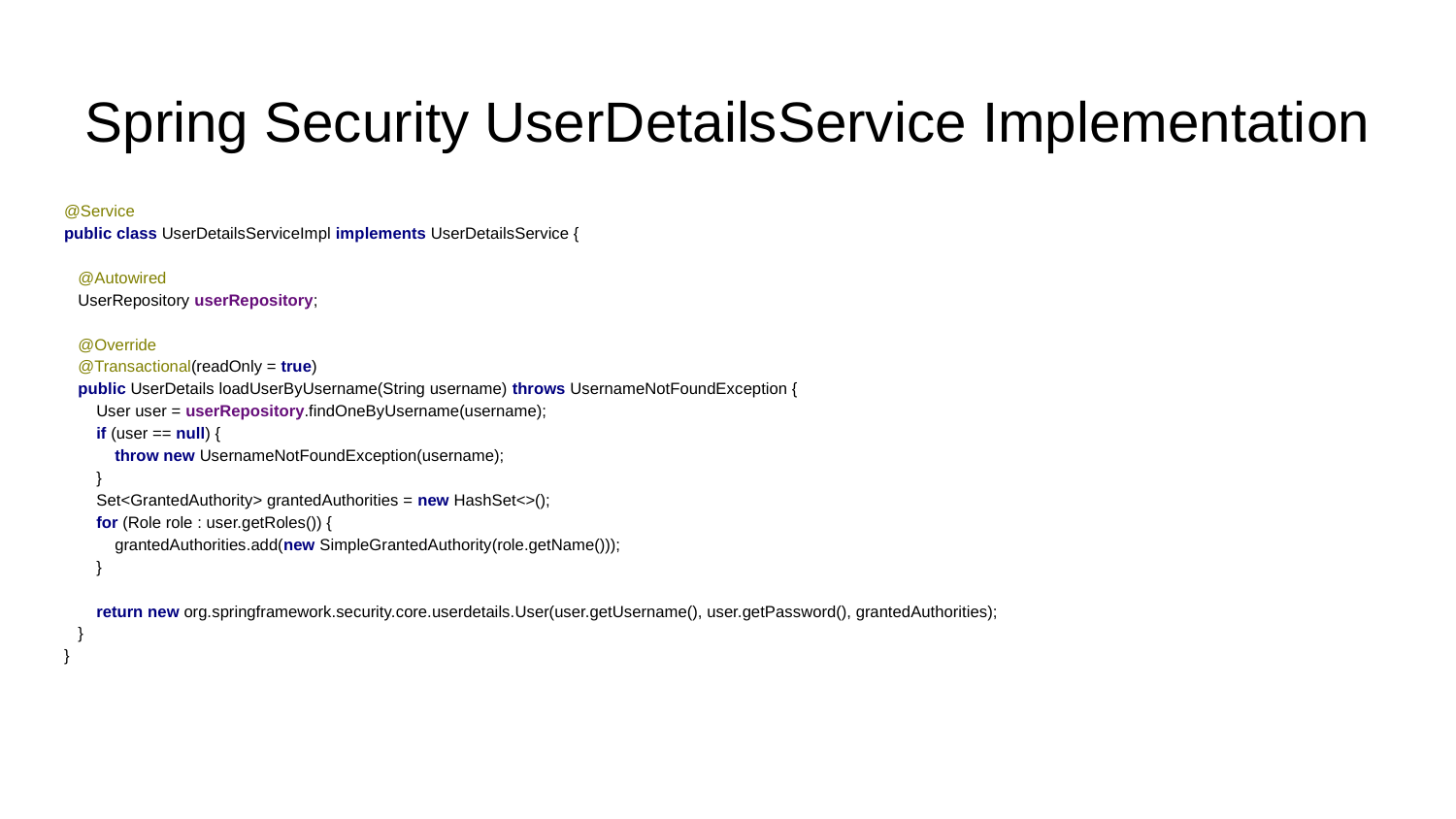

# Spring Security UserDetailsService Implementation
@Service
public class UserDetailsServiceImpl implements UserDetailsService {

   @Autowired
   UserRepository userRepository;

   @Override
   @Transactional(readOnly = true)
   public UserDetails loadUserByUsername(String username) throws UsernameNotFoundException {
       User user = userRepository.findOneByUsername(username);
       if (user == null) {
           throw new UsernameNotFoundException(username);
       }
       Set<GrantedAuthority> grantedAuthorities = new HashSet<>();
       for (Role role : user.getRoles()) {
           grantedAuthorities.add(new SimpleGrantedAuthority(role.getName()));
       }

       return new org.springframework.security.core.userdetails.User(user.getUsername(), user.getPassword(), grantedAuthorities);
   }
}